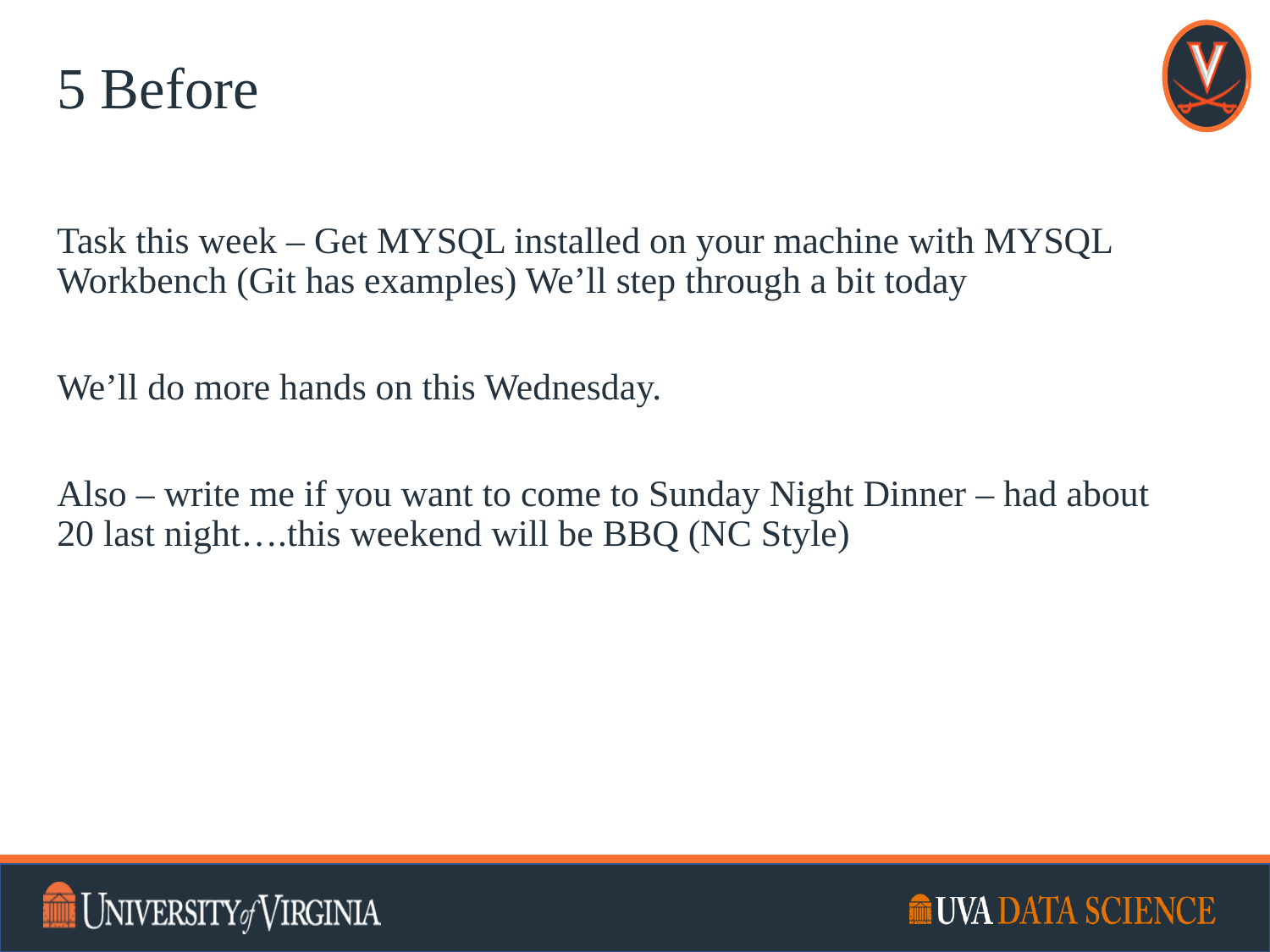

# 5 Before

Task this week – Get MYSQL installed on your machine with MYSQL Workbench (Git has examples) We’ll step through a bit today

We’ll do more hands on this Wednesday.

Also – write me if you want to come to Sunday Night Dinner – had about 20 last night….this weekend will be BBQ (NC Style)